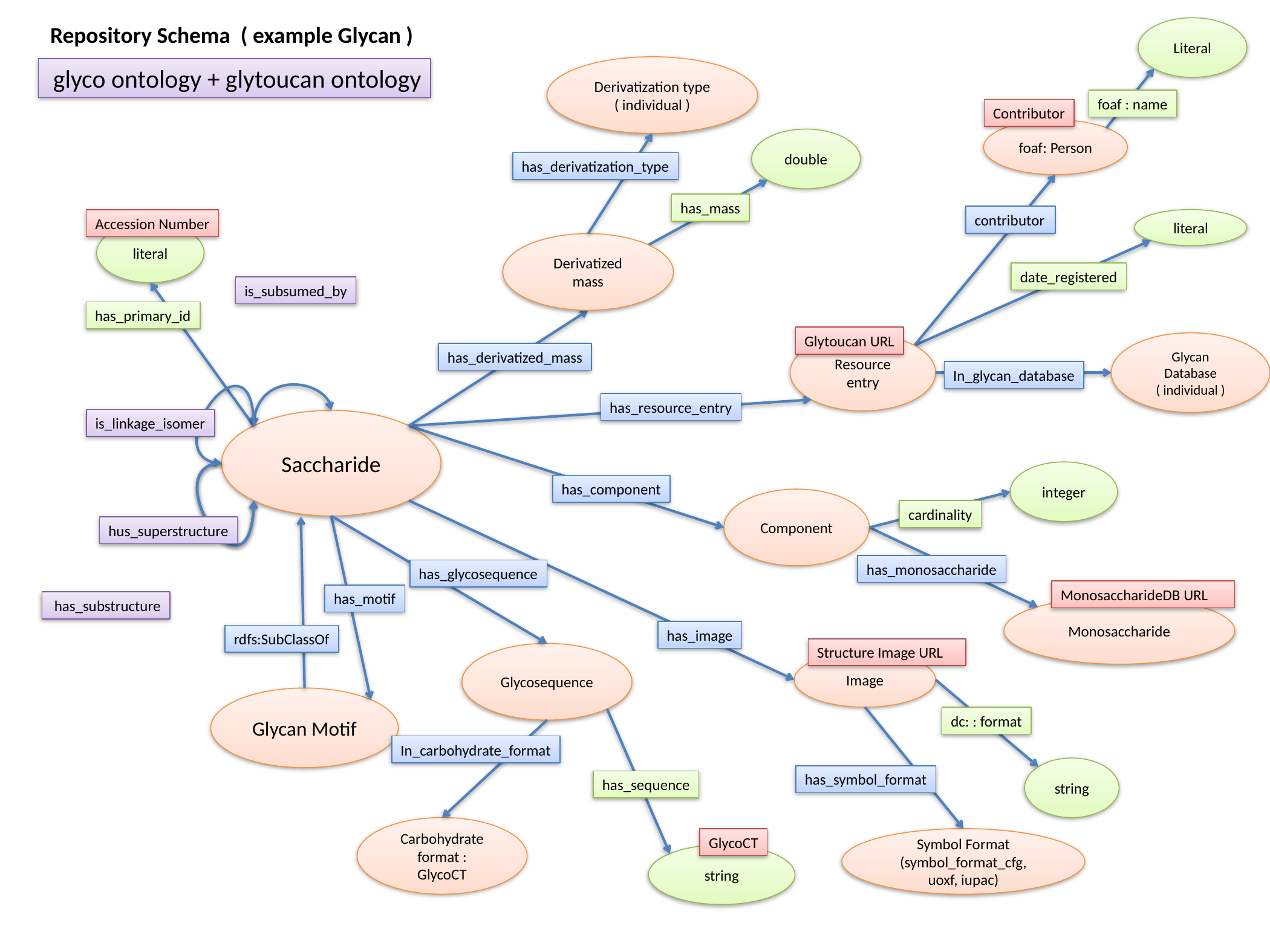

Repository Schema  ( example Glycan )
Literal
Derivatization type
( individual )
 glyco ontology + glytoucan ontology
foaf : name
Contributor
foaf: Person
double
has_derivatization_type
has_mass
contributor
Accession Number
literal
literal
Derivatized mass
date_registered
is_subsumed_by
has_primary_id
Glytoucan URL
Glycan Database
( individual )
Resource entry
has_derivatized_mass
In_glycan_database
has_resource_entry
is_linkage_isomer
Saccharide
integer
has_component
Component
cardinality
hus_superstructure
has_monosaccharide
has_glycosequence
MonosaccharideDB URL
has_motif
 has_substructure
Monosaccharide
has_image
rdfs:SubClassOf
Structure Image URL
Glycosequence
Image
Glycan Motif
dc: : format
In_carbohydrate_format
string
has_symbol_format
has_sequence
Carbohydrate format : GlycoCT
Symbol Format
(symbol_format_cfg, uoxf, iupac)
GlycoCT
string